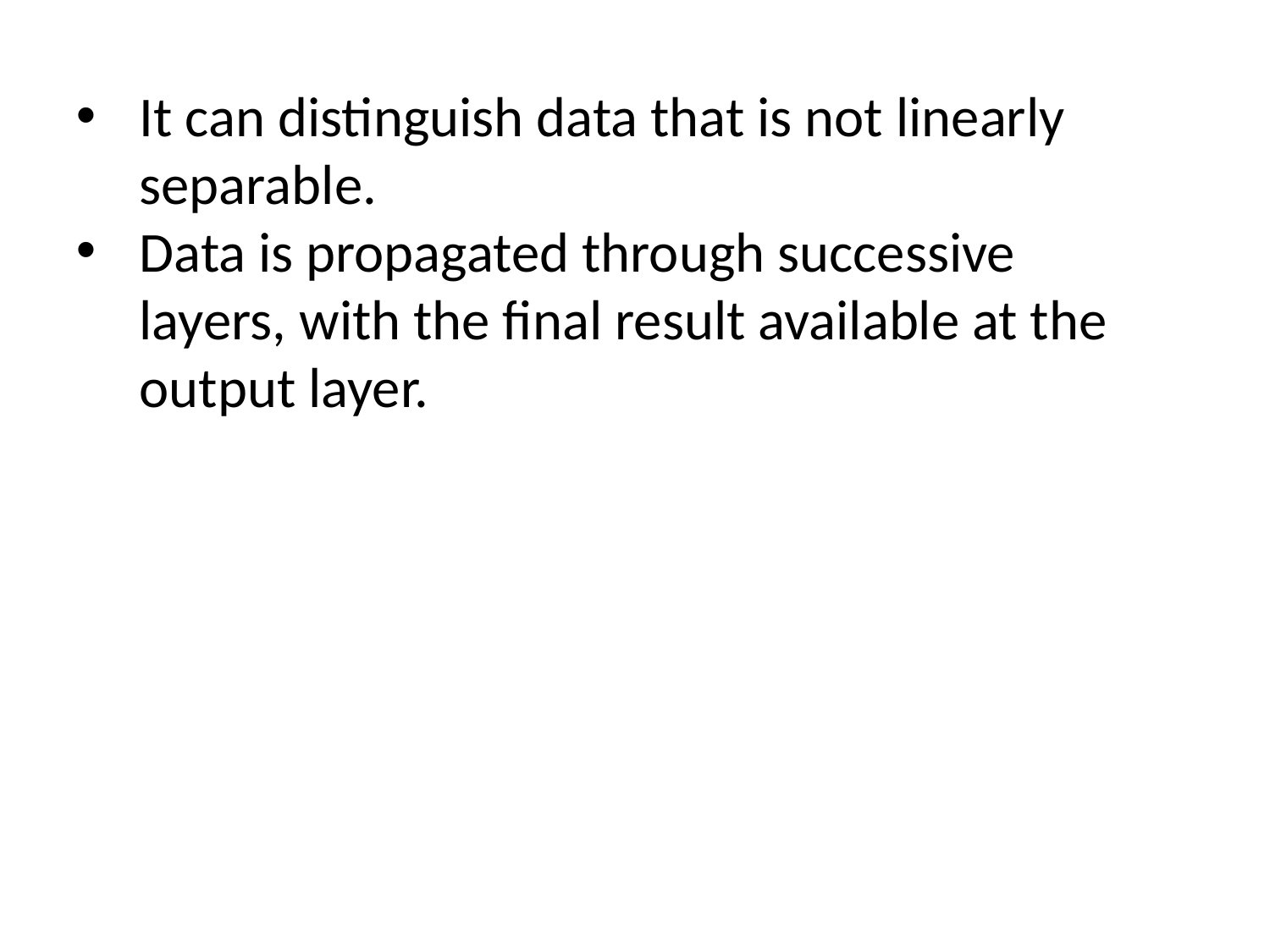

It can distinguish data that is not linearly separable.
Data is propagated through successive layers, with the final result available at the output layer.